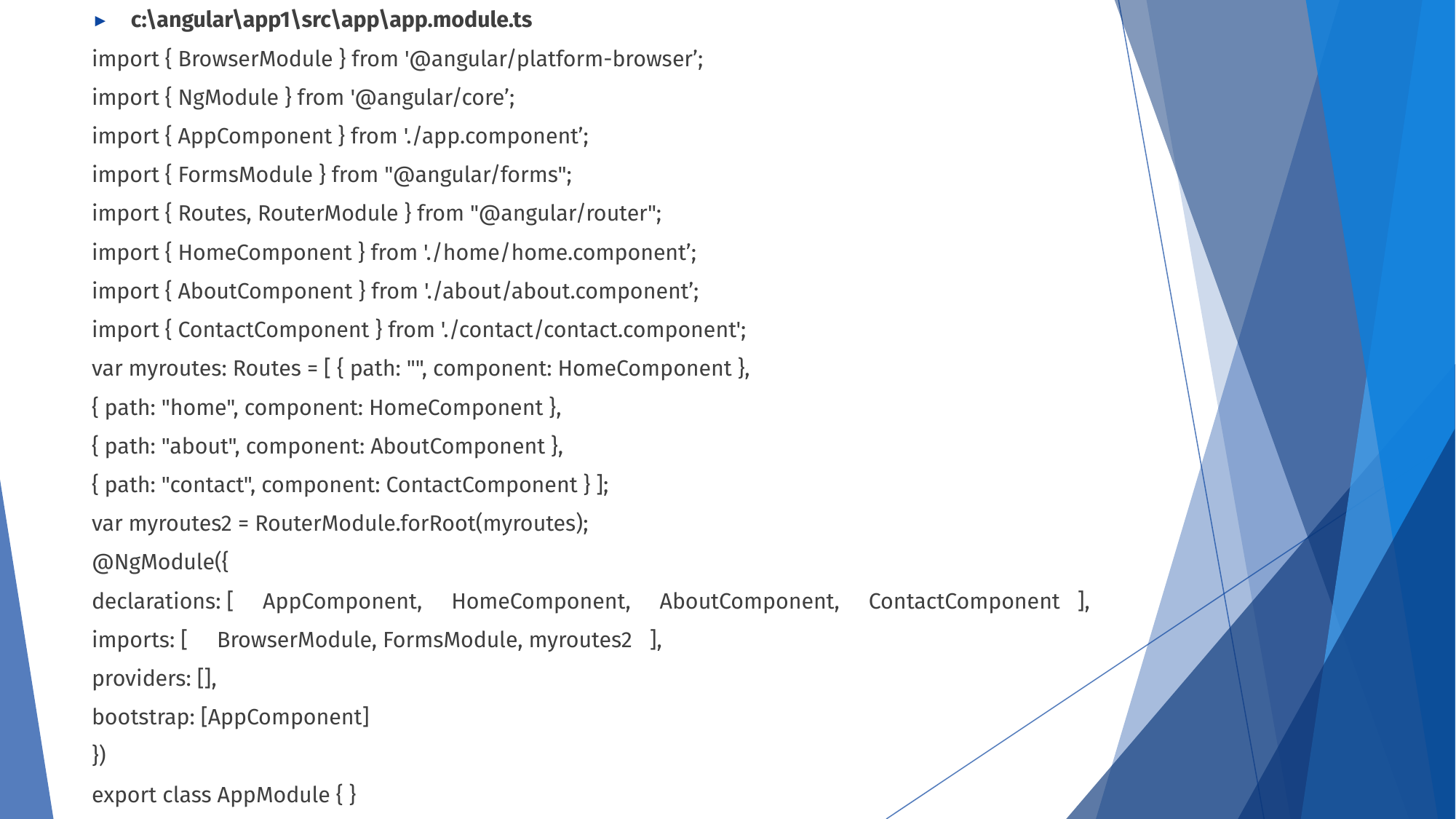

c:\angular\app1\src\app\app.module.ts
import { BrowserModule } from '@angular/platform-browser’;
import { NgModule } from '@angular/core’;
import { AppComponent } from './app.component’;
import { FormsModule } from "@angular/forms";
import { Routes, RouterModule } from "@angular/router";
import { HomeComponent } from './home/home.component’;
import { AboutComponent } from './about/about.component’;
import { ContactComponent } from './contact/contact.component';
var myroutes: Routes = [ { path: "", component: HomeComponent },
{ path: "home", component: HomeComponent },
{ path: "about", component: AboutComponent },
{ path: "contact", component: ContactComponent } ];
var myroutes2 = RouterModule.forRoot(myroutes);
@NgModule({
declarations: [     AppComponent,     HomeComponent,     AboutComponent,     ContactComponent   ],
imports: [     BrowserModule, FormsModule, myroutes2   ],
providers: [],
bootstrap: [AppComponent]
})
export class AppModule { }